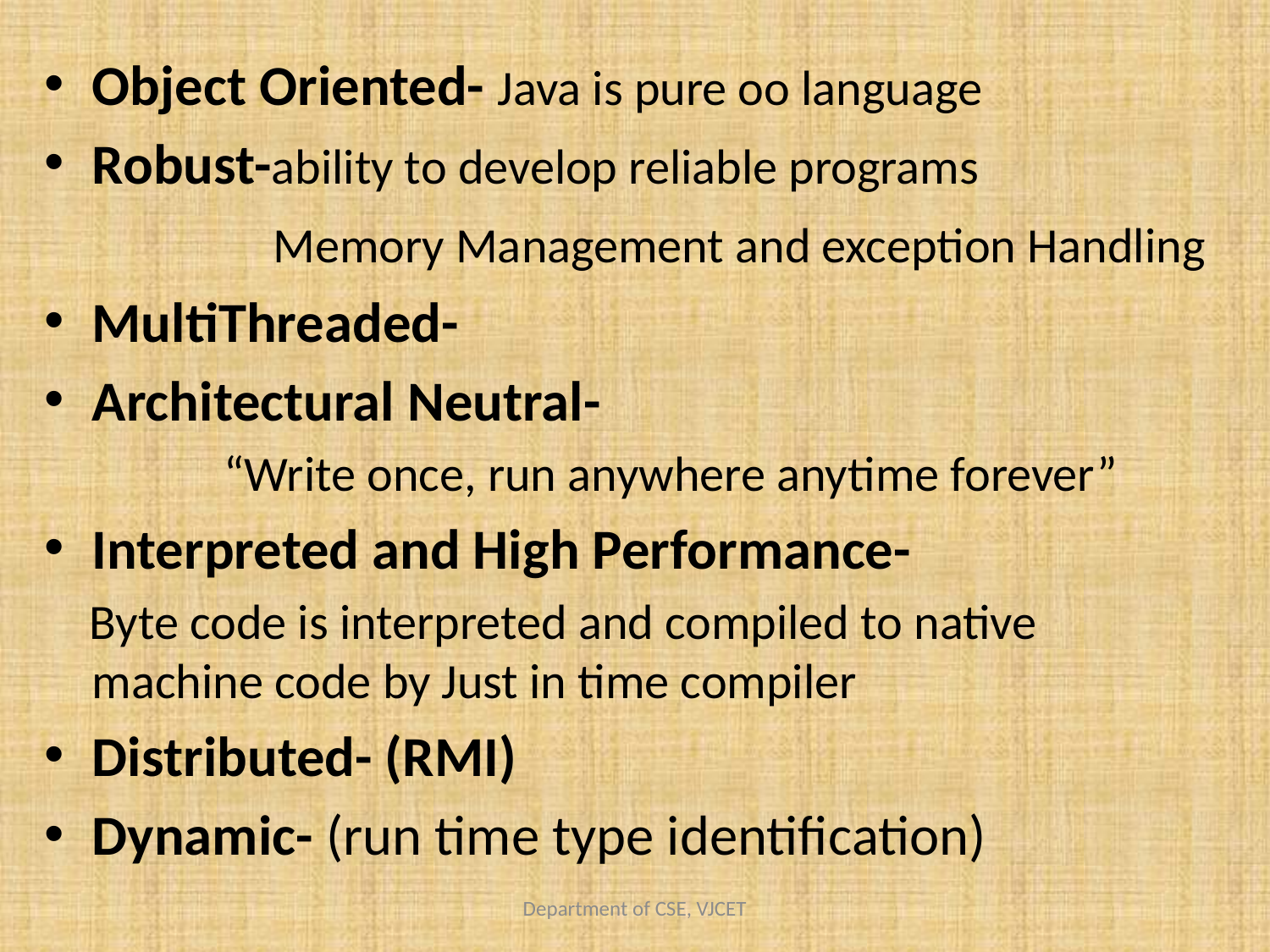

Object Oriented- Java is pure oo language
Robust-ability to develop reliable programs
                  Memory Management and exception Handling
MultiThreaded-
Architectural Neutral-
                “Write once, run anywhere anytime forever”
Interpreted and High Performance-
    Byte code is interpreted and compiled to native machine code by Just in time compiler
Distributed- (RMI)
Dynamic- (run time type identification)

Department of CSE, VJCET